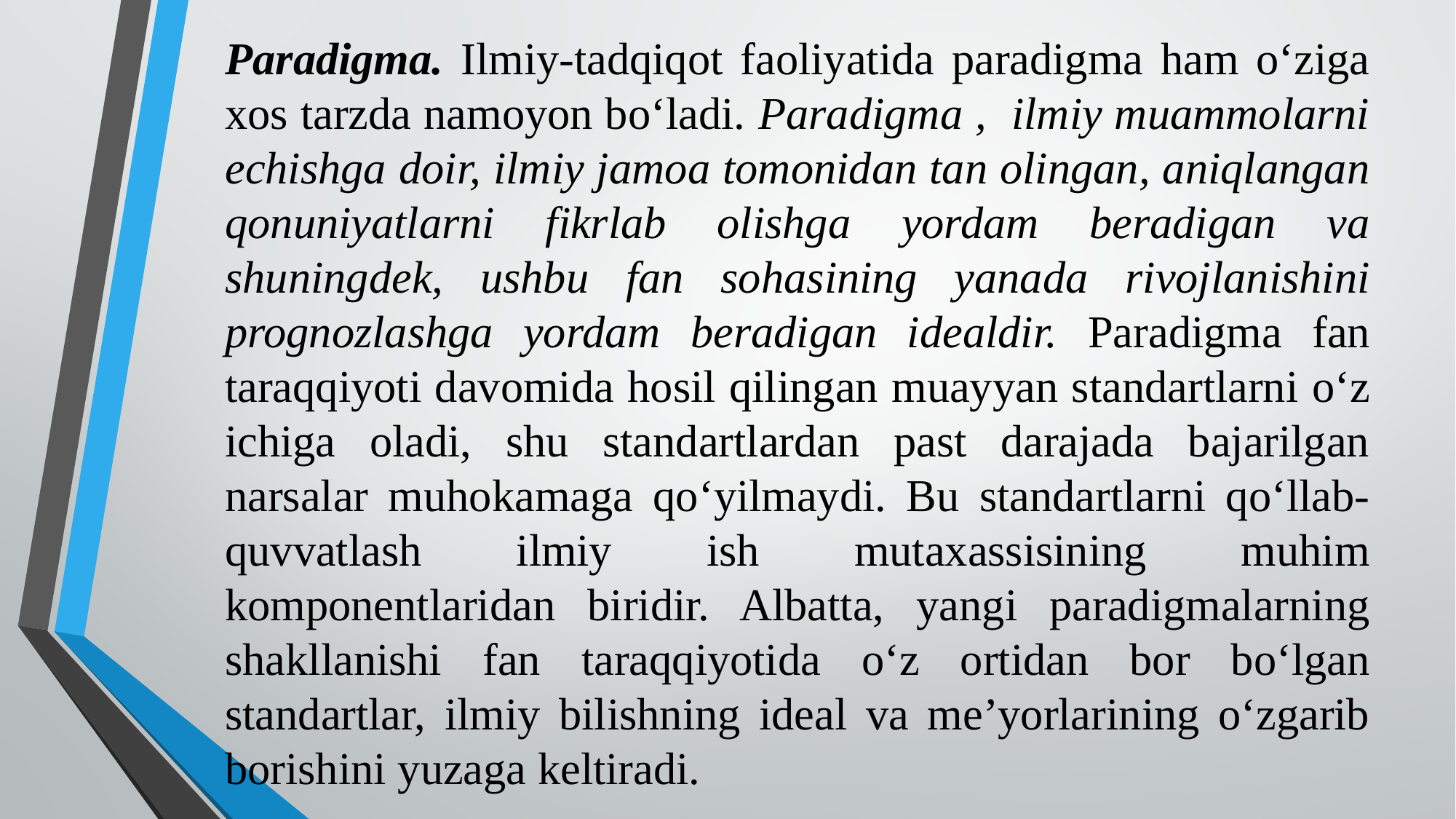

Paradigma. Ilmiy-tadqiqot faoliyatida paradigma ham o‘ziga xos tarzda namoyon bo‘ladi. Paradigma ,  ilmiy muammolarni echishga doir, ilmiy jamoa tomonidan tan olingan, aniqlangan qonuniyatlarni fikrlab olishga yordam beradigan va shuningdek, ushbu fan sohasining yanada rivojlanishini prognozlashga yordam beradigan idealdir. Paradigma fan taraqqiyoti davomida hosil qilingan muayyan standartlarni o‘z ichiga oladi, shu standartlardan past darajada bajarilgan narsalar muhokamaga qo‘yilmaydi. Bu standartlarni qo‘llab-quvvatlash ilmiy ish mutaxassisining muhim komponentlaridan biridir. Albatta, yangi paradigmalarning shakllanishi fan taraqqiyotida o‘z ortidan bor bo‘lgan standartlar, ilmiy bilishning ideal va me’yorlarining o‘zgarib borishini yuzaga keltiradi.